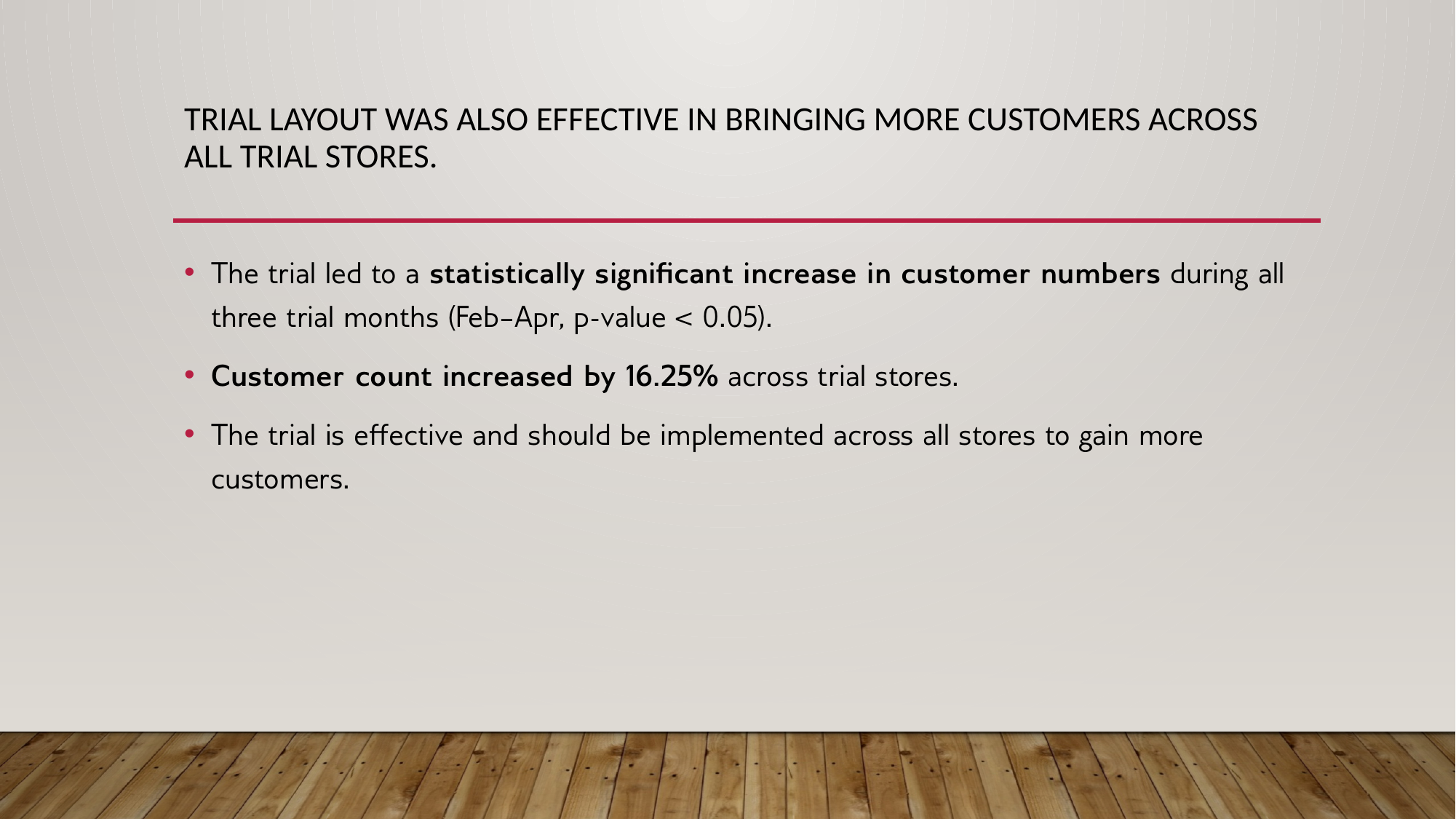

# Trial layout was also effective in bringing more customers across all trial stores.
The trial led to a statistically significant increase in customer numbers during all three trial months (Feb–Apr, p-value < 0.05).
Customer count increased by 16.25% across trial stores.
The trial is effective and should be implemented across all stores to gain more customers.